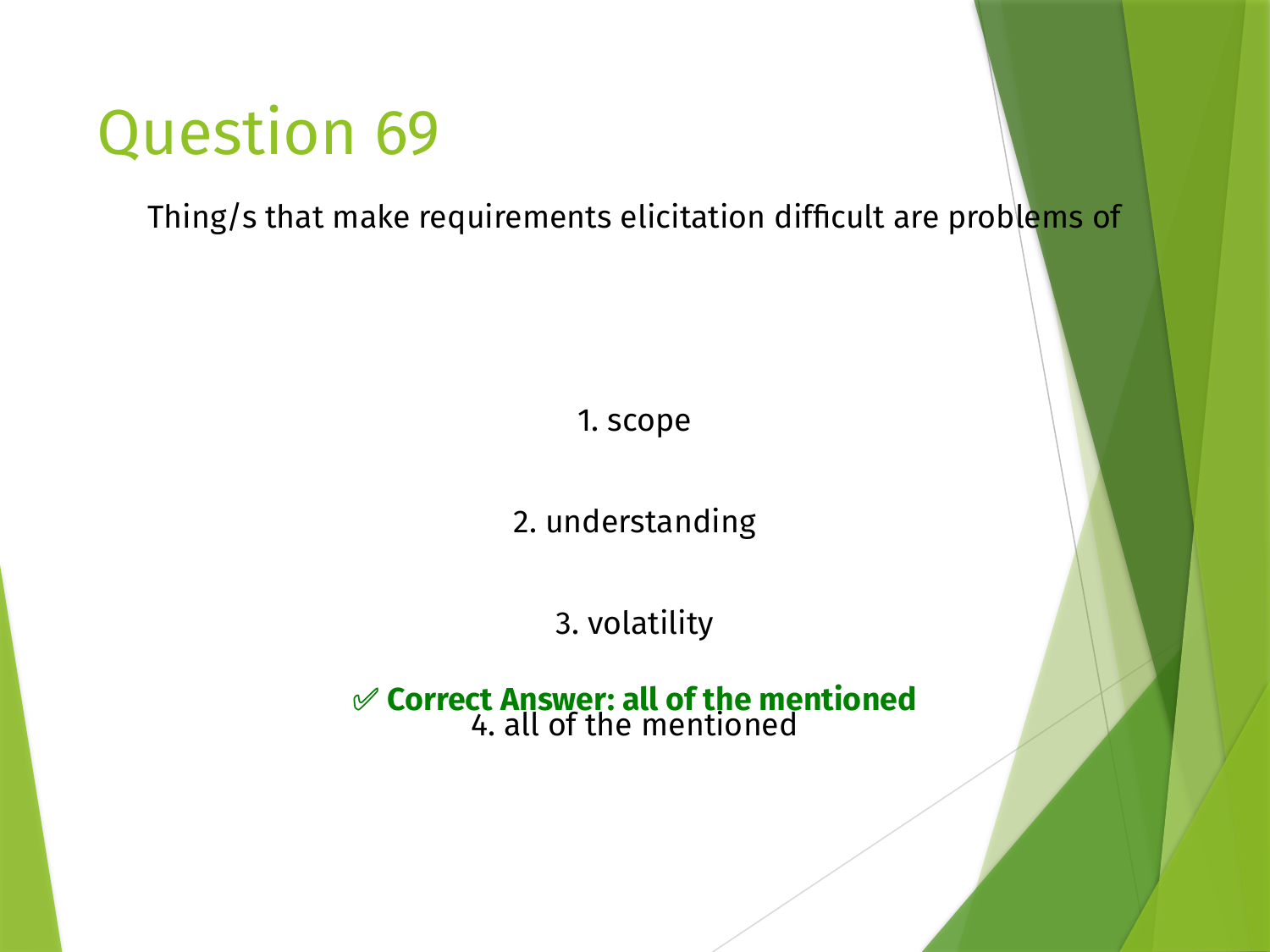

# Question 69
Thing/s that make requirements elicitation difficult are problems of

1. scope

2. understanding

3. volatility

✅ Correct Answer: all of the mentioned

4. all of the mentioned